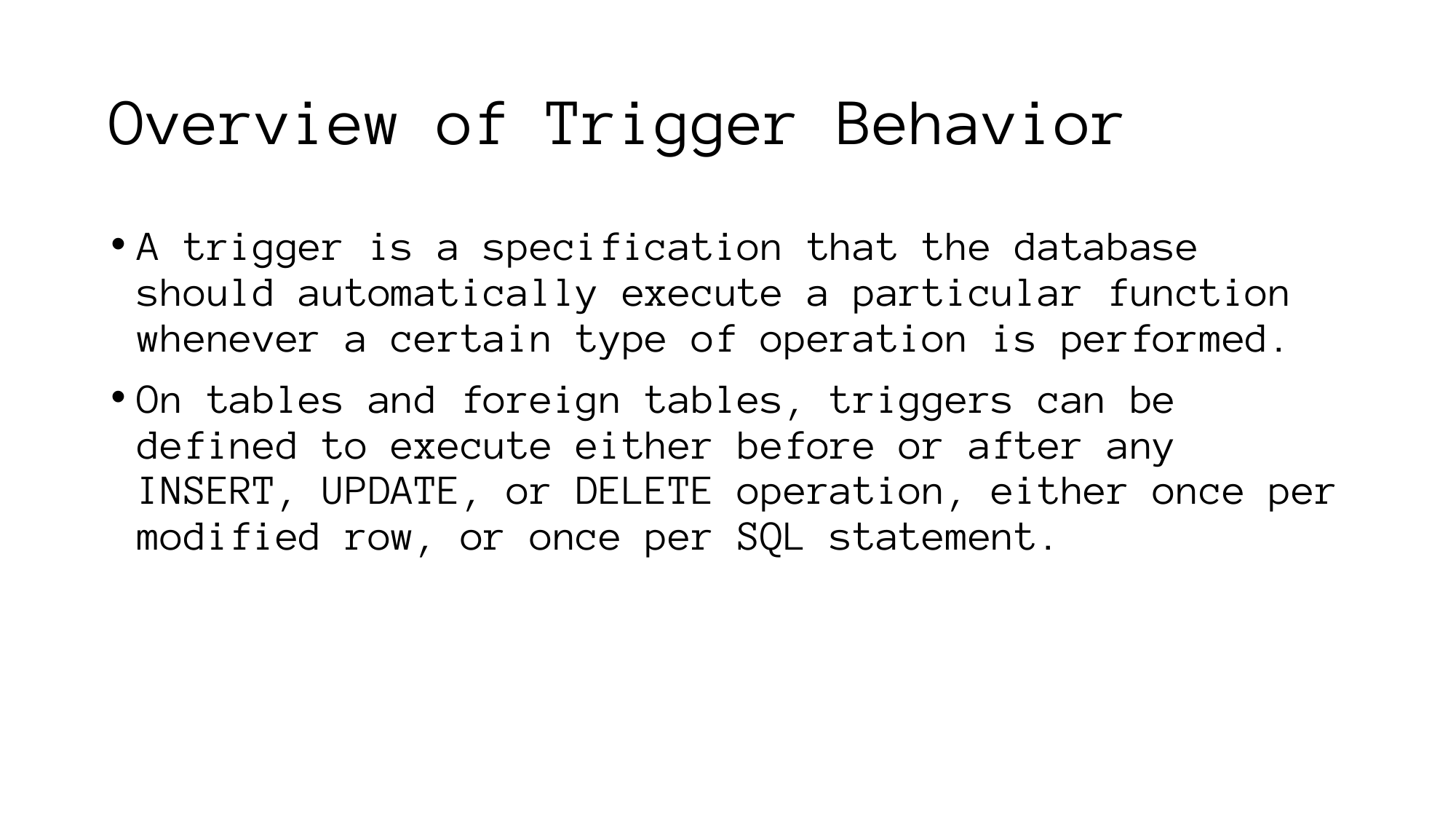

# Overview of Trigger Behavior
A trigger is a specification that the database should automatically execute a particular function whenever a certain type of operation is performed.
On tables and foreign tables, triggers can be defined to execute either before or after any INSERT, UPDATE, or DELETE operation, either once per modified row, or once per SQL statement.